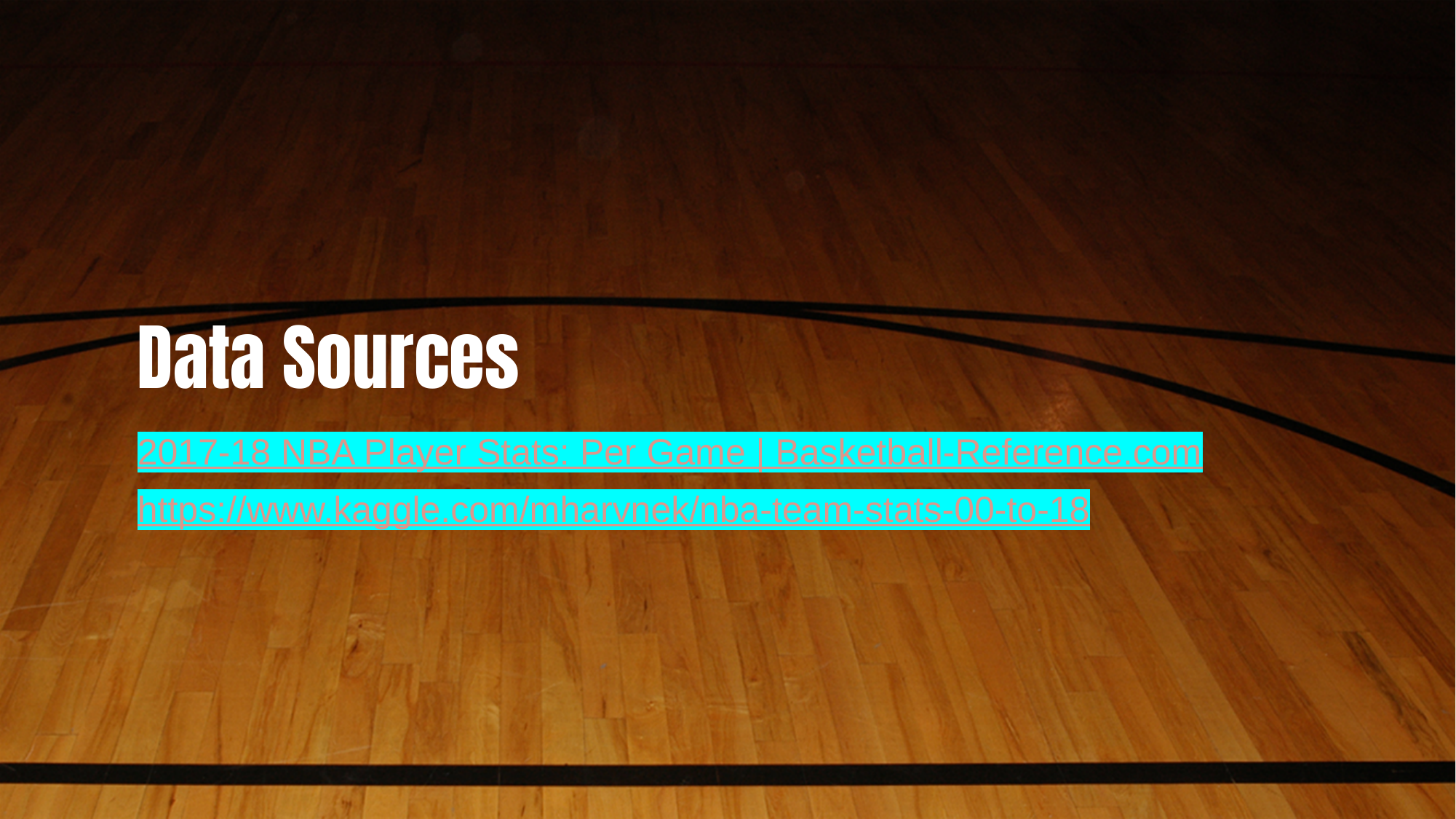

# Data Sources
2017-18 NBA Player Stats: Per Game | Basketball-Reference.com
https://www.kaggle.com/mharvnek/nba-team-stats-00-to-18